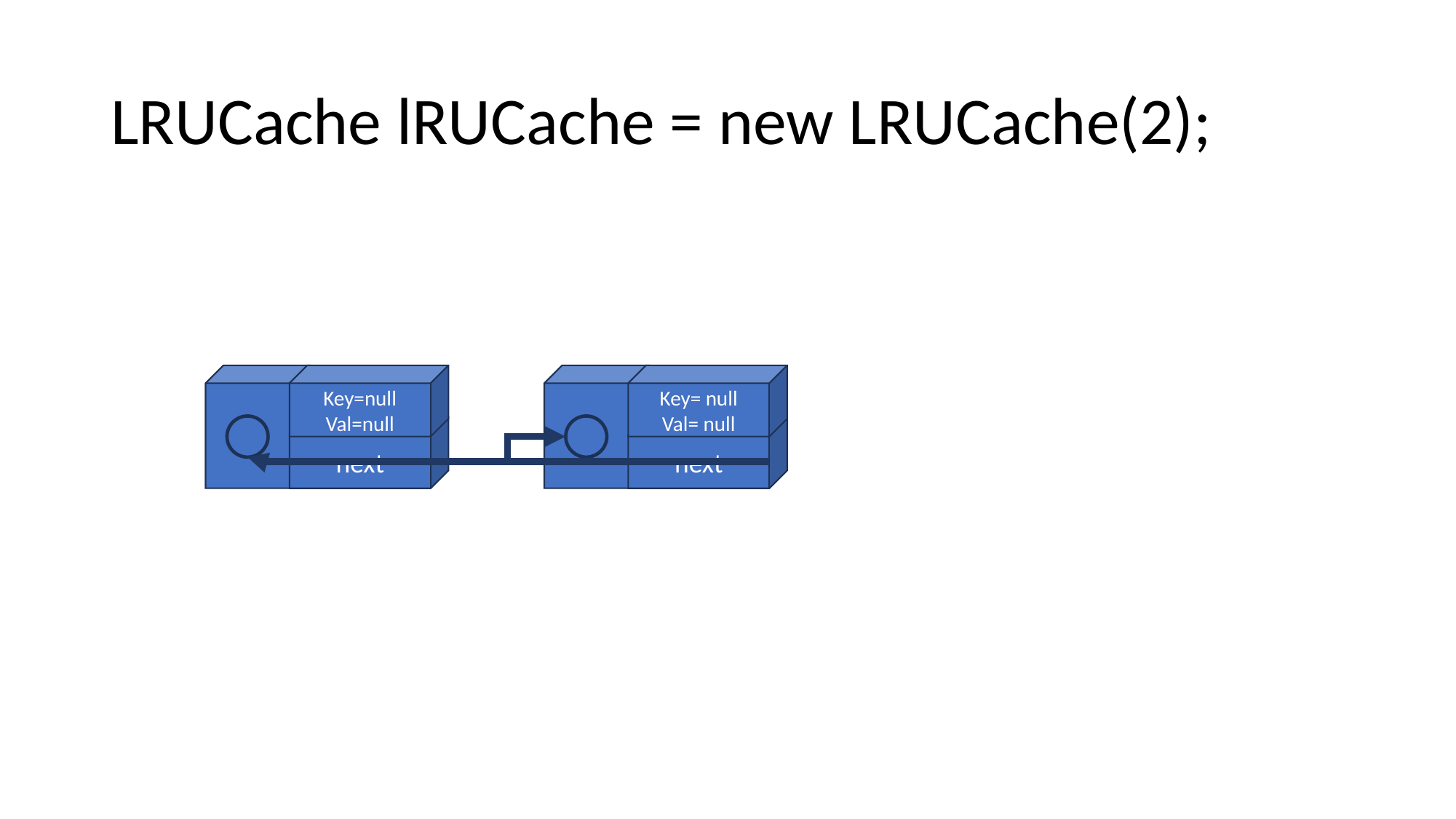

# LRUCache lRUCache = new LRUCache(2);

Key=null
Val=null
next

Key= null
Val= null
next